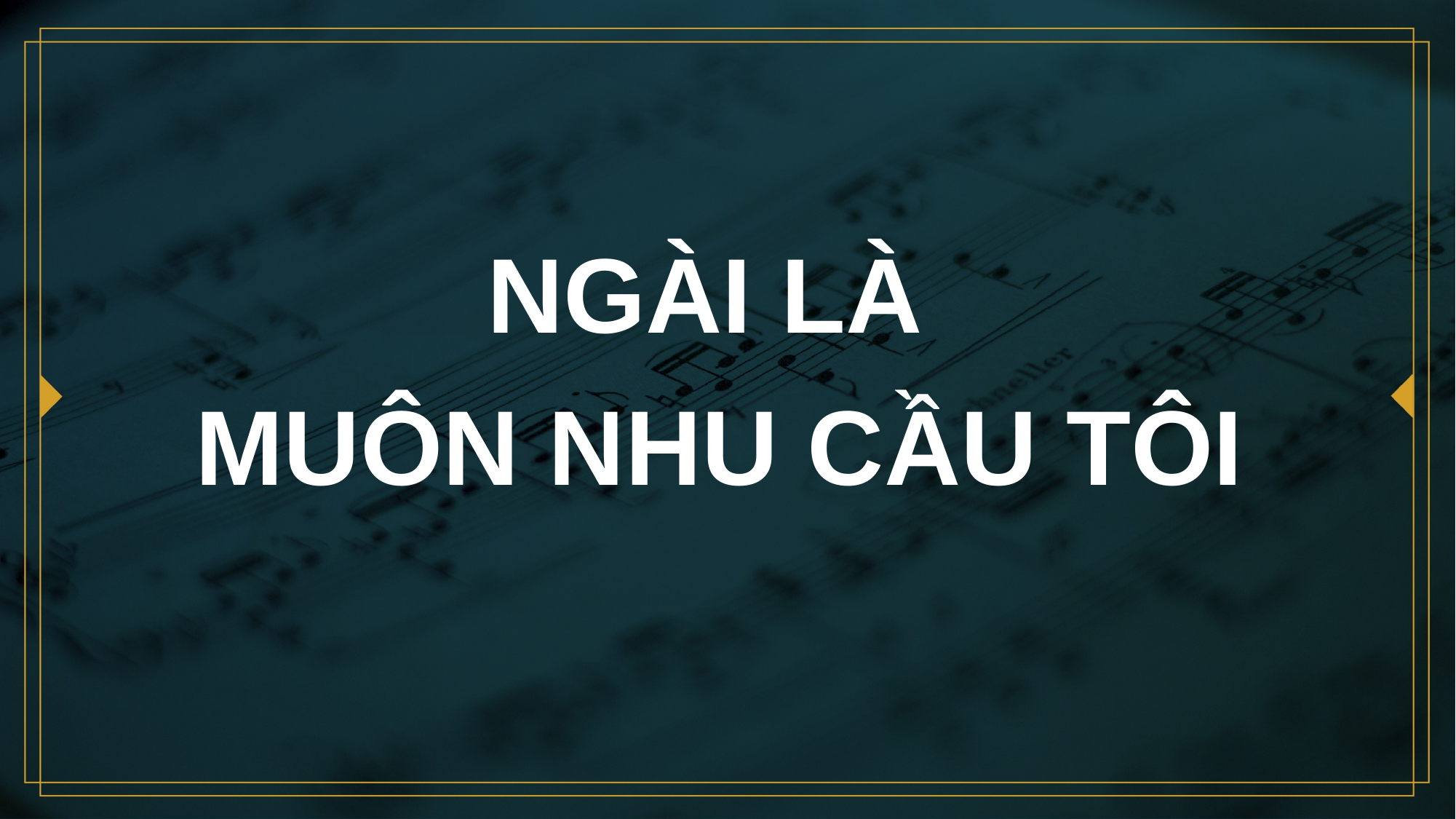

# NGÀI LÀ MUÔN NHU CẦU TÔI